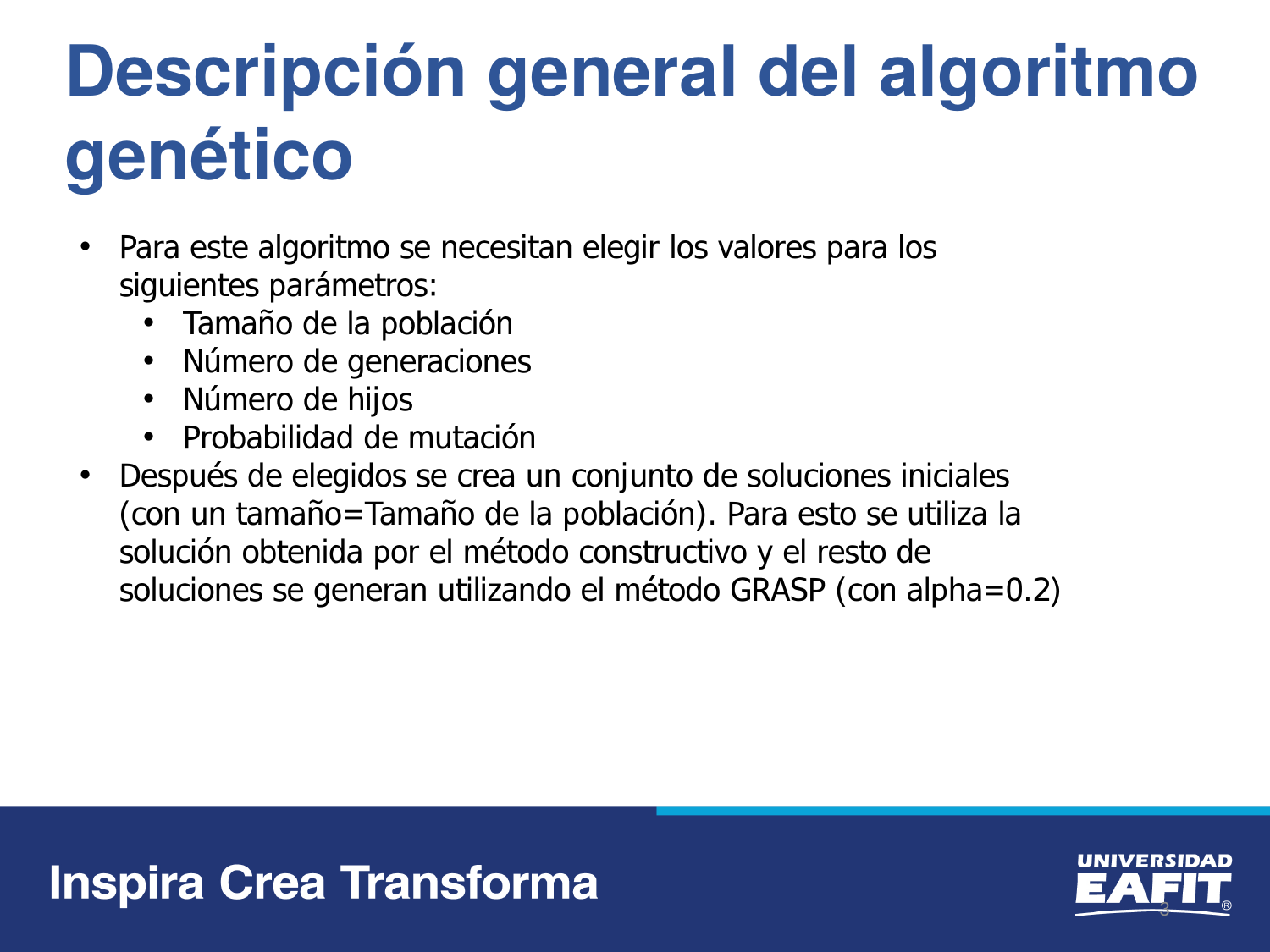

Descripción general del algoritmo genético
Para este algoritmo se necesitan elegir los valores para los siguientes parámetros:
Tamaño de la población
Número de generaciones
Número de hijos
Probabilidad de mutación
Después de elegidos se crea un conjunto de soluciones iniciales (con un tamaño=Tamaño de la población). Para esto se utiliza la  solución obtenida por el método constructivo y el resto de soluciones se generan utilizando el método GRASP (con alpha=0.2)
3